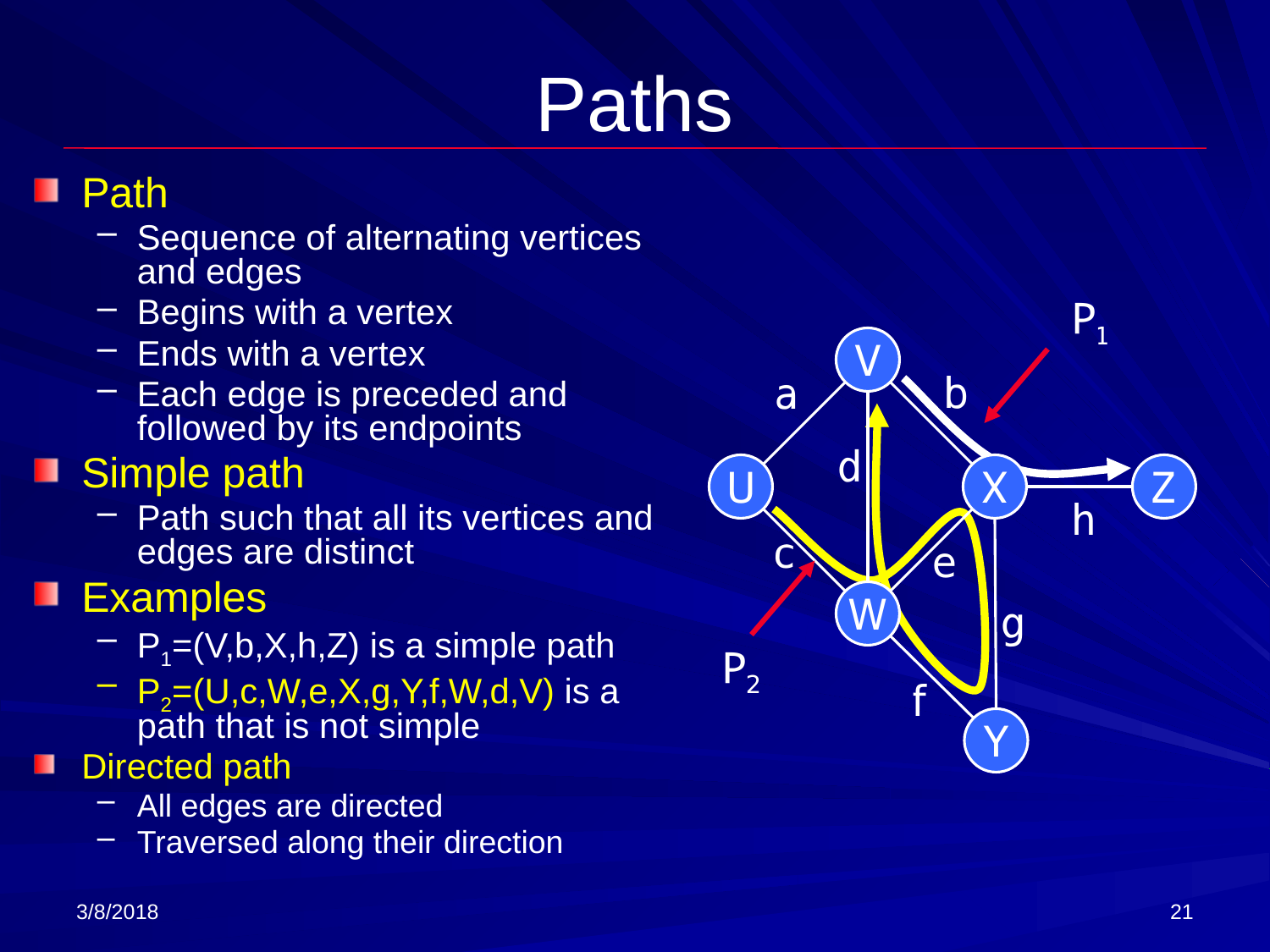

# Paths
Path
Sequence of alternating vertices and edges
Begins with a vertex
Ends with a vertex
Each edge is preceded and followed by its endpoints
Simple path
Path such that all its vertices and edges are distinct
Examples
P1=(V,b,X,h,Z) is a simple path
P2=(U,c,W,e,X,g,Y,f,W,d,V) is a path that is not simple
Directed path
All edges are directed
Traversed along their direction
P1
V

b
a

d
U
X
Z
h
c
e

W
g
P2
f
Y
3/8/2018
21